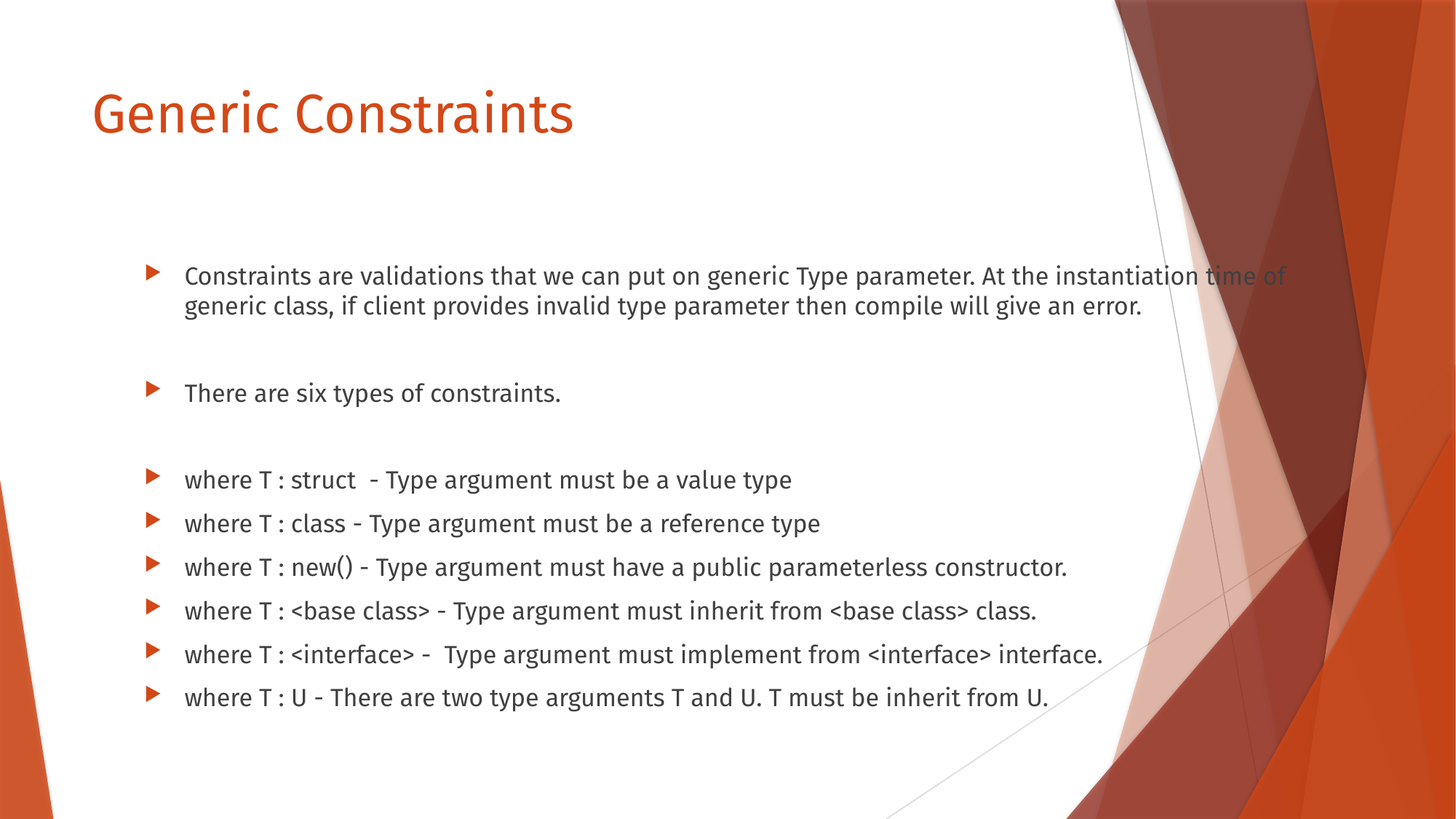

# Generic Constraints
Constraints are validations that we can put on generic Type parameter. At the instantiation time of generic class, if client provides invalid type parameter then compile will give an error.

There are six types of constraints.

where T : struct  - Type argument must be a value type
where T : class - Type argument must be a reference type
where T : new() - Type argument must have a public parameterless constructor.
where T : <base class> - Type argument must inherit from <base class> class.
where T : <interface> -  Type argument must implement from <interface> interface.
where T : U - There are two type arguments T and U. T must be inherit from U.